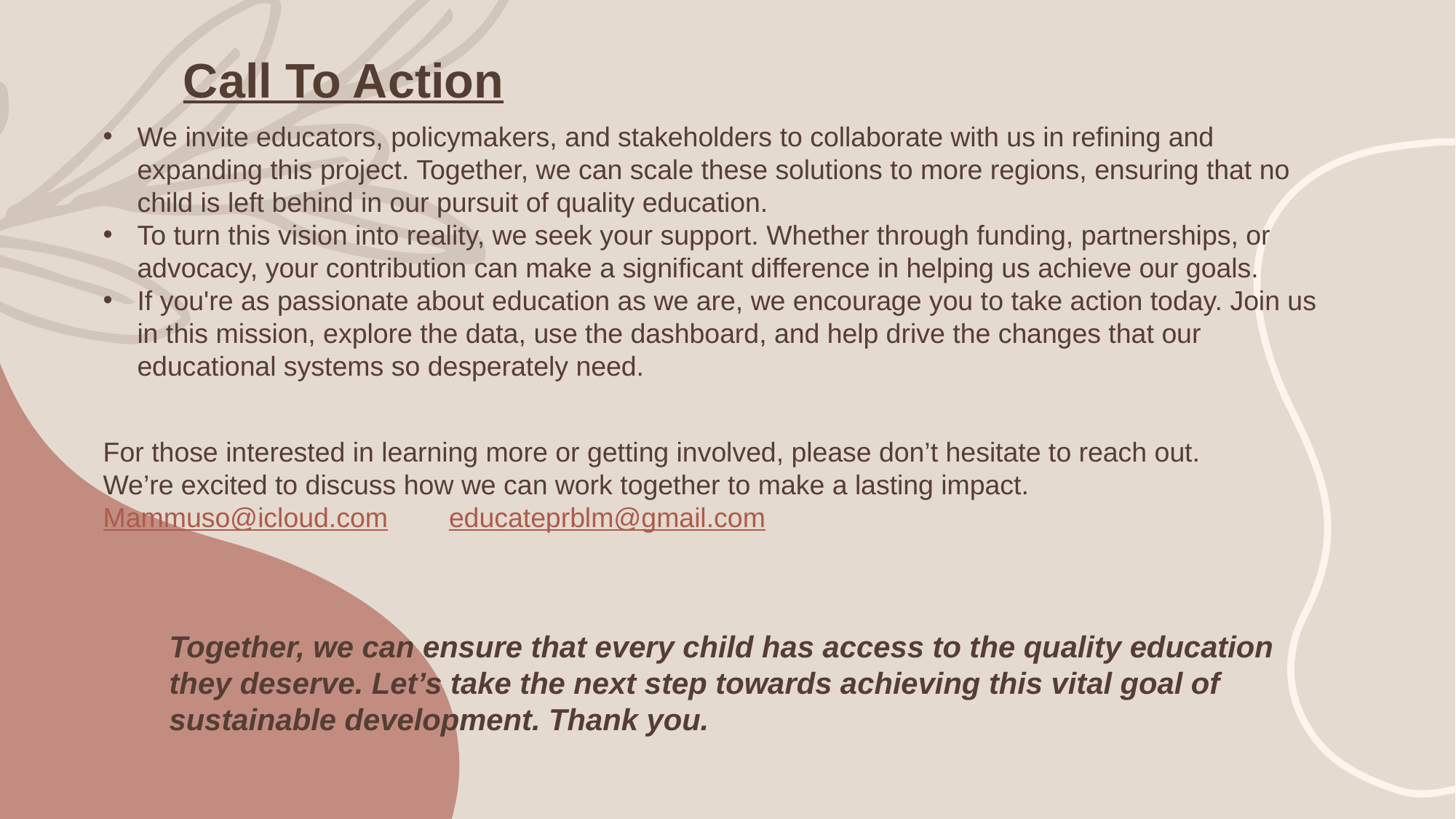

Call To Action
We invite educators, policymakers, and stakeholders to collaborate with us in refining and expanding this project. Together, we can scale these solutions to more regions, ensuring that no child is left behind in our pursuit of quality education.
To turn this vision into reality, we seek your support. Whether through funding, partnerships, or advocacy, your contribution can make a significant difference in helping us achieve our goals.
If you're as passionate about education as we are, we encourage you to take action today. Join us in this mission, explore the data, use the dashboard, and help drive the changes that our educational systems so desperately need.
For those interested in learning more or getting involved, please don’t hesitate to reach out. We’re excited to discuss how we can work together to make a lasting impact.
Mammuso@icloud.com        educateprblm@gmail.com
Together, we can ensure that every child has access to the quality education they deserve. Let’s take the next step towards achieving this vital goal of sustainable development. Thank you.